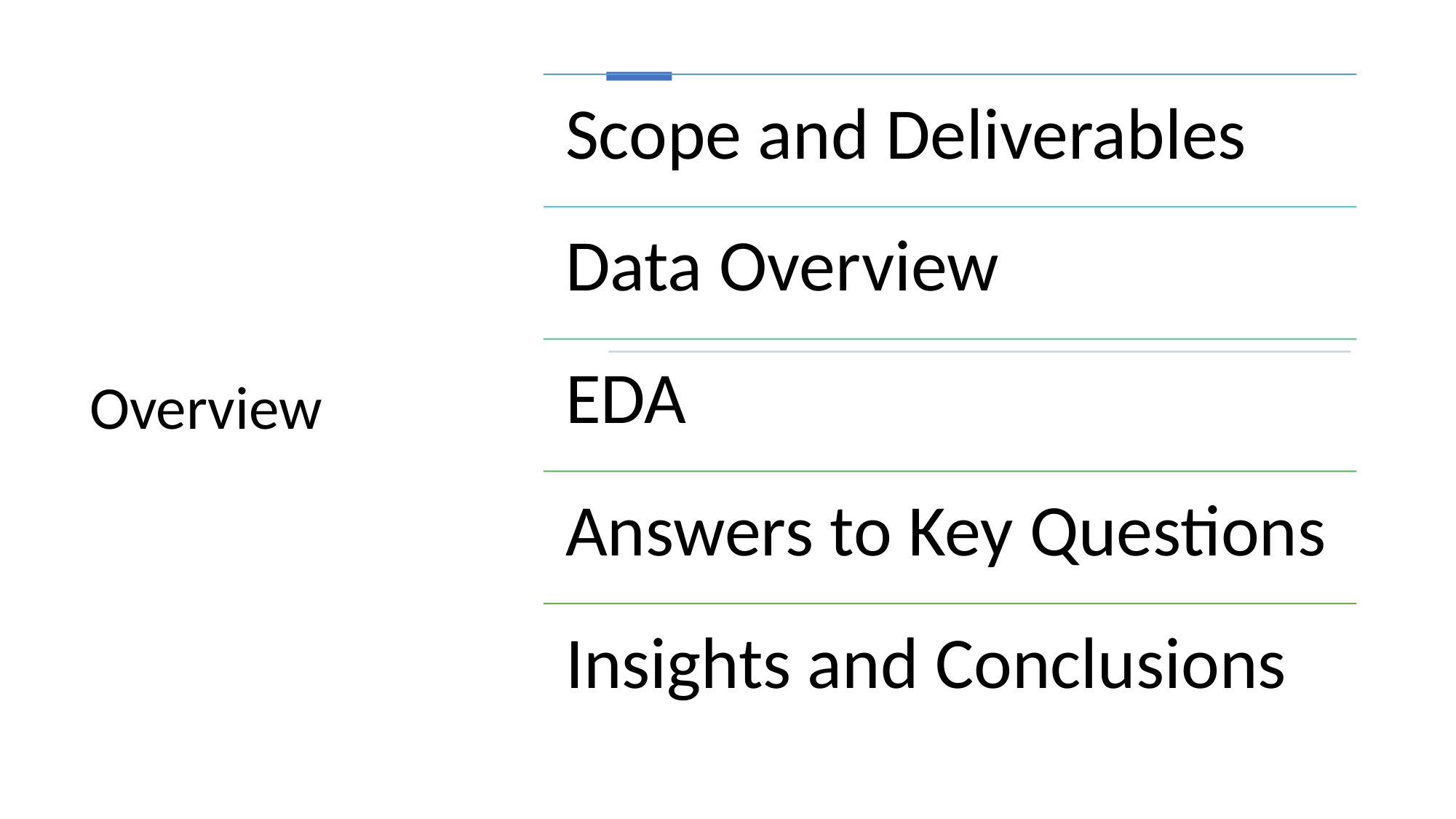

Scope and Deliverables
Data Overview
EDA
Answers to Key Questions
Insights and Conclusions
# Overview